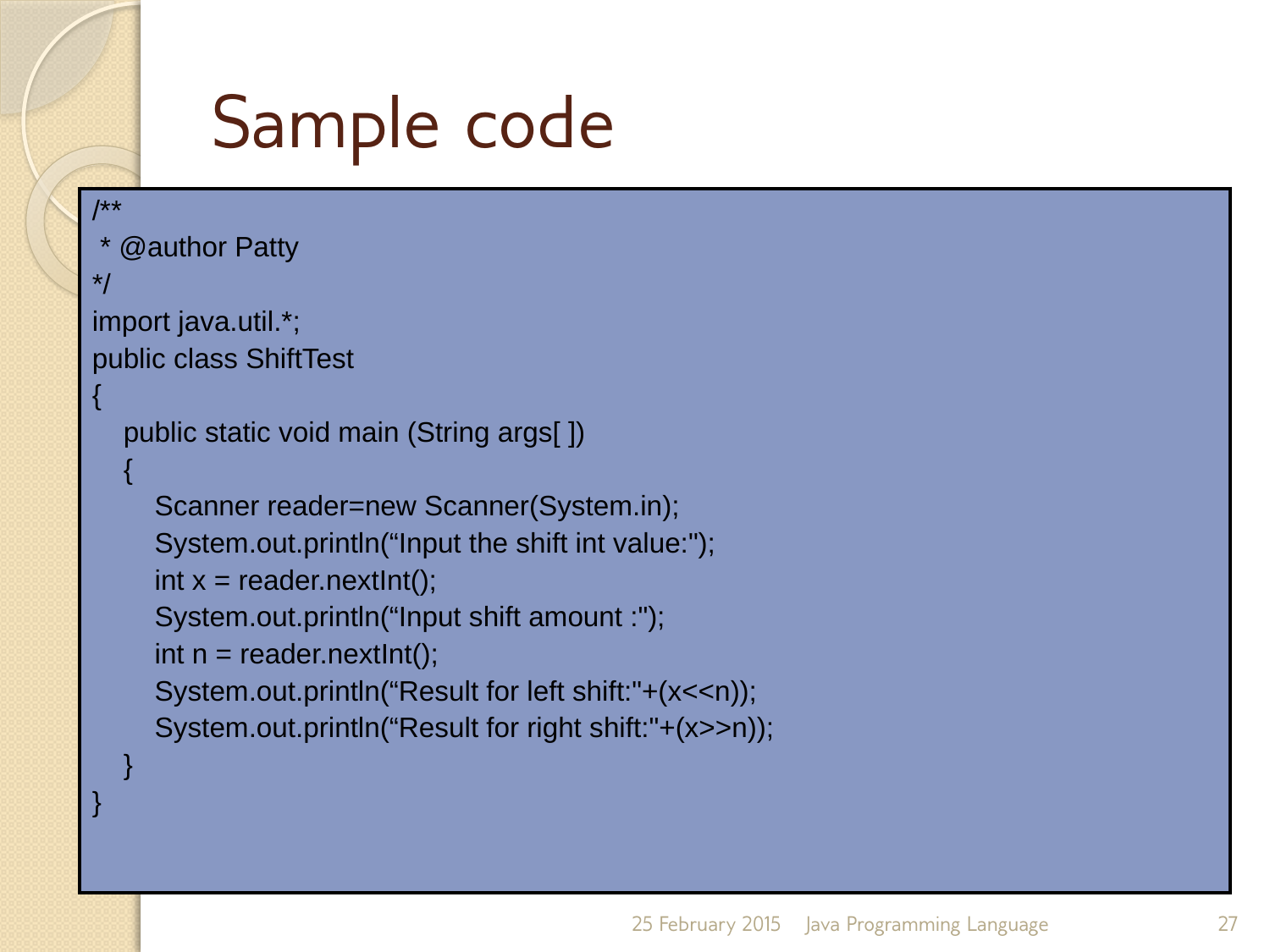

# Sample code
| /\*\* \* @author Patty \*/ import java.util.\*; public class ShiftTest { public static void main (String args[ ]) { Scanner reader=new Scanner(System.in); System.out.println(“Input the shift int value:"); int x = reader.nextInt(); System.out.println(“Input shift amount :"); int n = reader.nextInt(); System.out.println(“Result for left shift:"+(x<<n)); System.out.println(“Result for right shift:"+(x>>n)); } } |
| --- |
25 February 2015
Java Programming Language
27